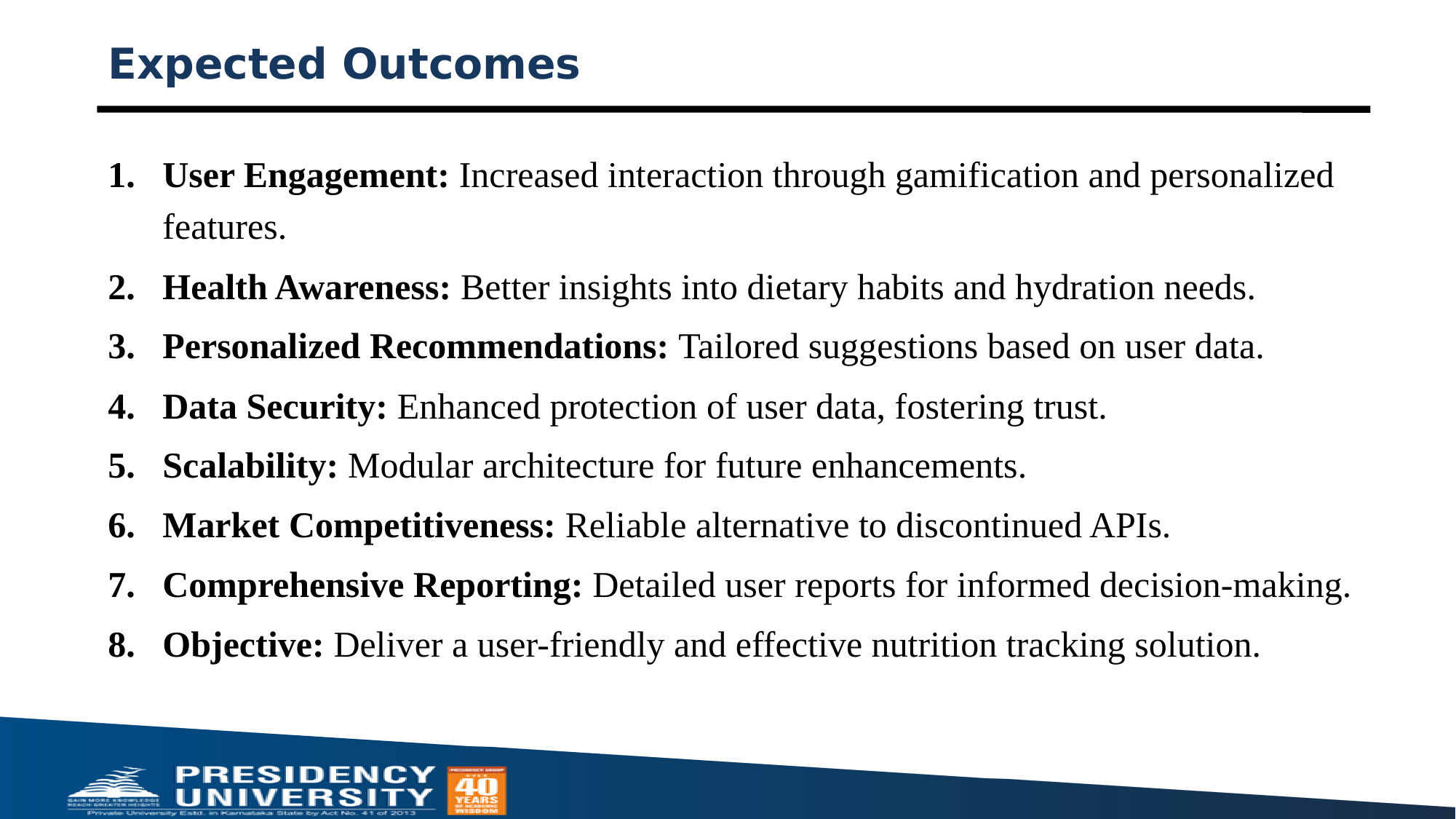

# Expected Outcomes
User Engagement: Increased interaction through gamification and personalized features.
Health Awareness: Better insights into dietary habits and hydration needs.
Personalized Recommendations: Tailored suggestions based on user data.
Data Security: Enhanced protection of user data, fostering trust.
Scalability: Modular architecture for future enhancements.
Market Competitiveness: Reliable alternative to discontinued APIs.
Comprehensive Reporting: Detailed user reports for informed decision-making.
Objective: Deliver a user-friendly and effective nutrition tracking solution.